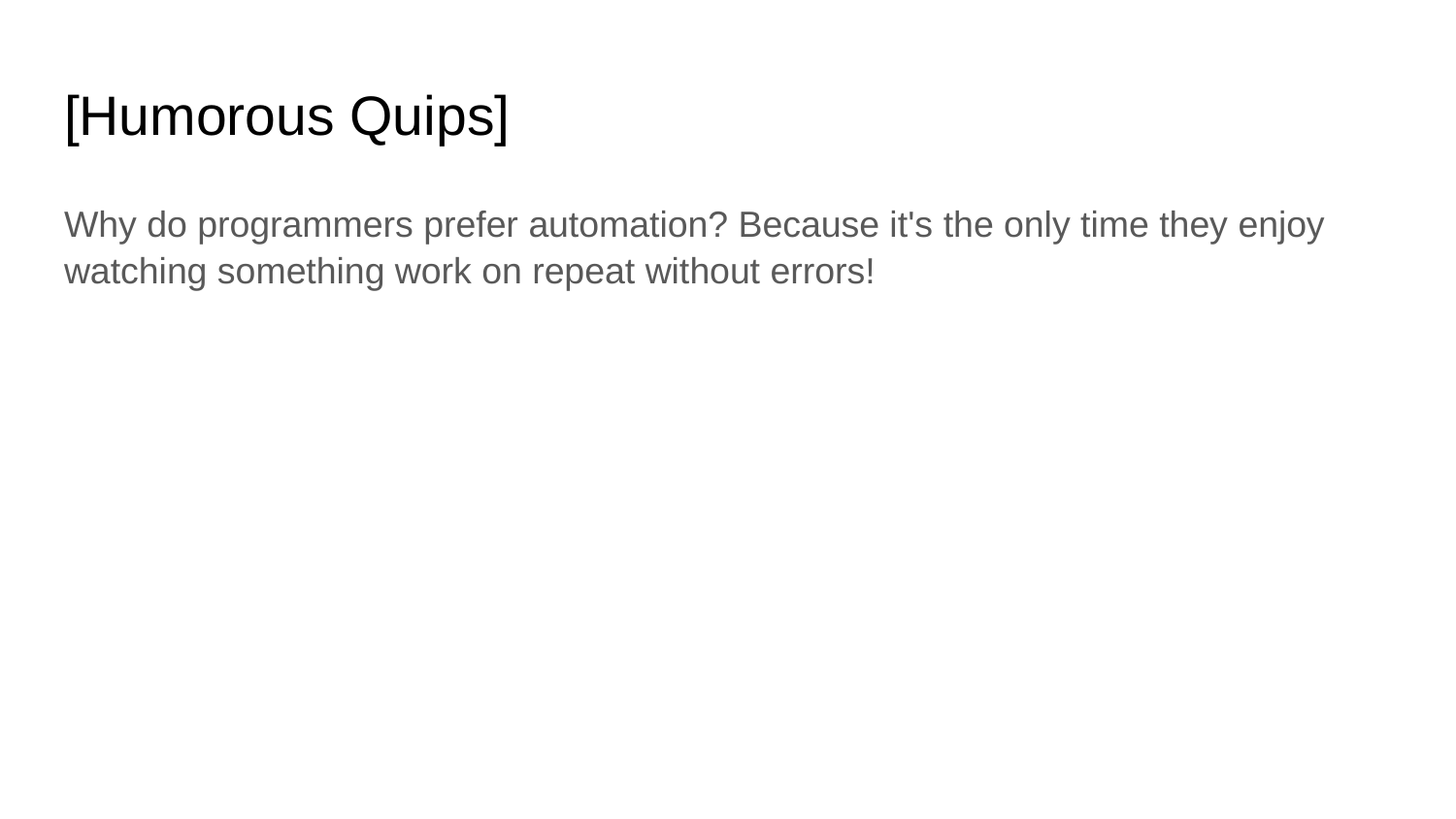

# [Humorous Quips]
Why do programmers prefer automation? Because it's the only time they enjoy watching something work on repeat without errors!